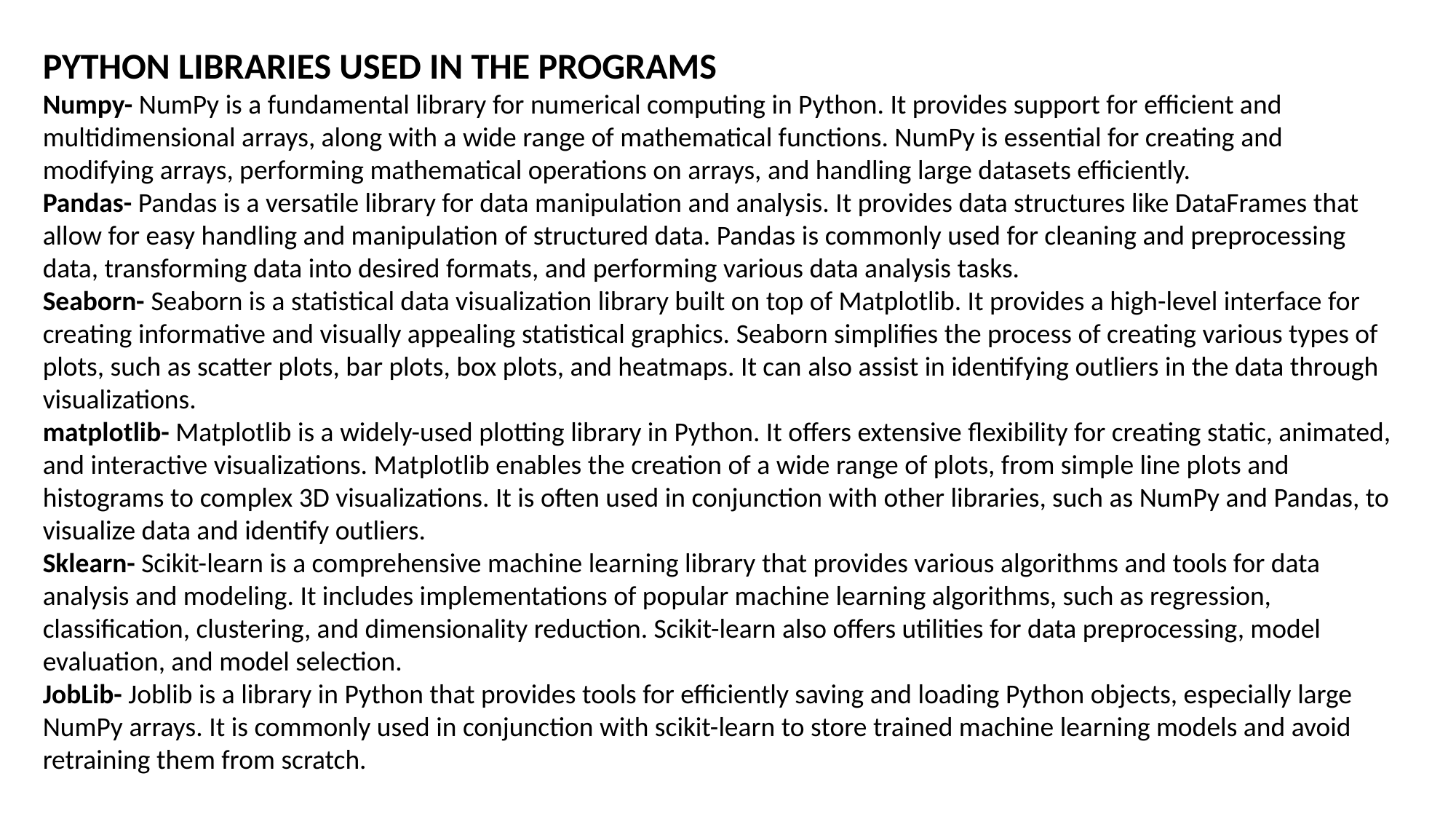

PYTHON LIBRARIES USED IN THE PROGRAMS
Numpy- NumPy is a fundamental library for numerical computing in Python. It provides support for efficient and multidimensional arrays, along with a wide range of mathematical functions. NumPy is essential for creating and modifying arrays, performing mathematical operations on arrays, and handling large datasets efficiently.
Pandas- Pandas is a versatile library for data manipulation and analysis. It provides data structures like DataFrames that allow for easy handling and manipulation of structured data. Pandas is commonly used for cleaning and preprocessing data, transforming data into desired formats, and performing various data analysis tasks.
Seaborn- Seaborn is a statistical data visualization library built on top of Matplotlib. It provides a high-level interface for creating informative and visually appealing statistical graphics. Seaborn simplifies the process of creating various types of plots, such as scatter plots, bar plots, box plots, and heatmaps. It can also assist in identifying outliers in the data through visualizations.
matplotlib- Matplotlib is a widely-used plotting library in Python. It offers extensive flexibility for creating static, animated, and interactive visualizations. Matplotlib enables the creation of a wide range of plots, from simple line plots and histograms to complex 3D visualizations. It is often used in conjunction with other libraries, such as NumPy and Pandas, to visualize data and identify outliers.
Sklearn- Scikit-learn is a comprehensive machine learning library that provides various algorithms and tools for data analysis and modeling. It includes implementations of popular machine learning algorithms, such as regression, classification, clustering, and dimensionality reduction. Scikit-learn also offers utilities for data preprocessing, model evaluation, and model selection.
JobLib- Joblib is a library in Python that provides tools for efficiently saving and loading Python objects, especially large NumPy arrays. It is commonly used in conjunction with scikit-learn to store trained machine learning models and avoid retraining them from scratch.